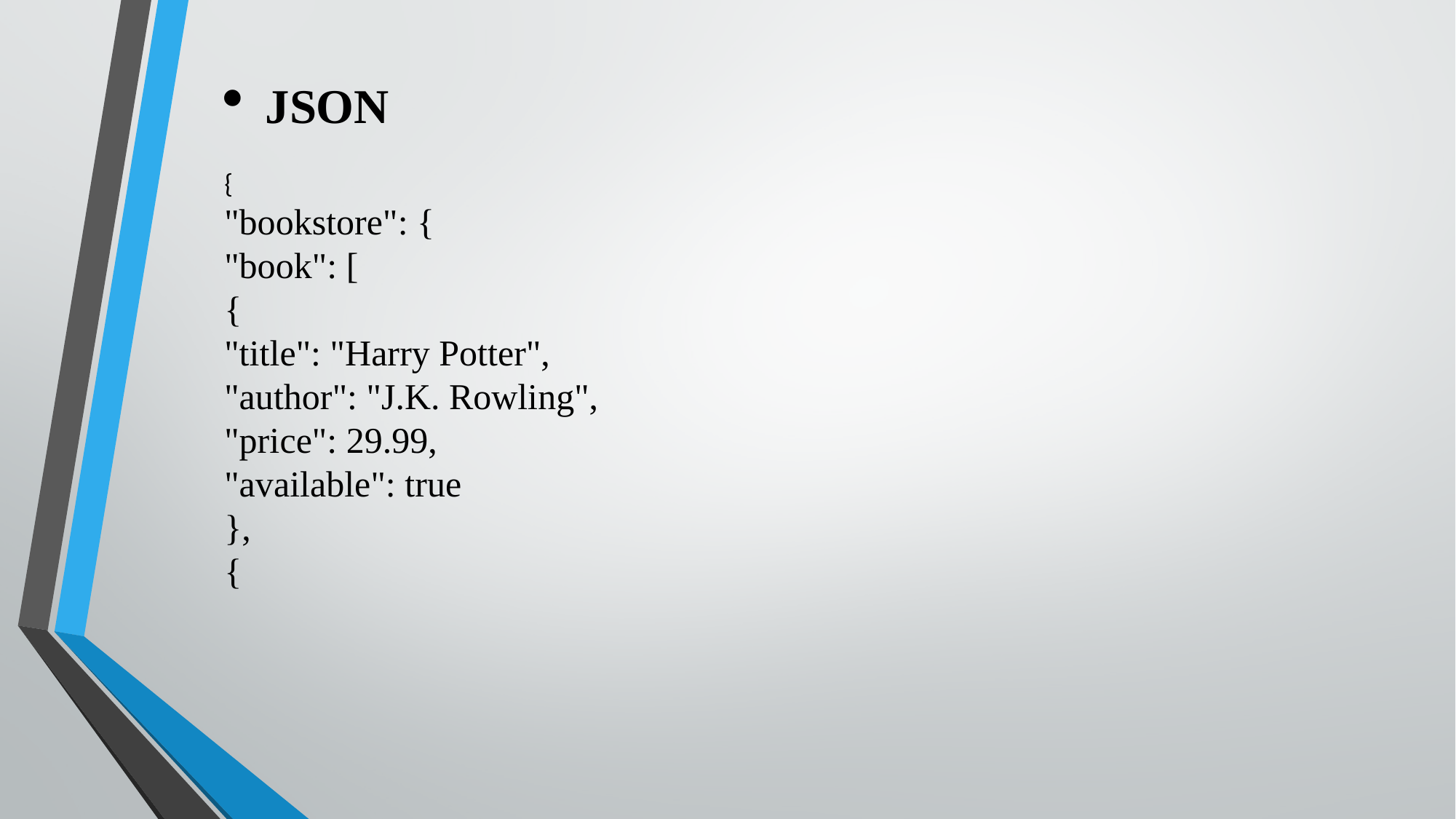

JSON

{
"bookstore": {
"book": [
{
"title": "Harry Potter",
"author": "J.K. Rowling",
"price": 29.99,
"available": true
},
{